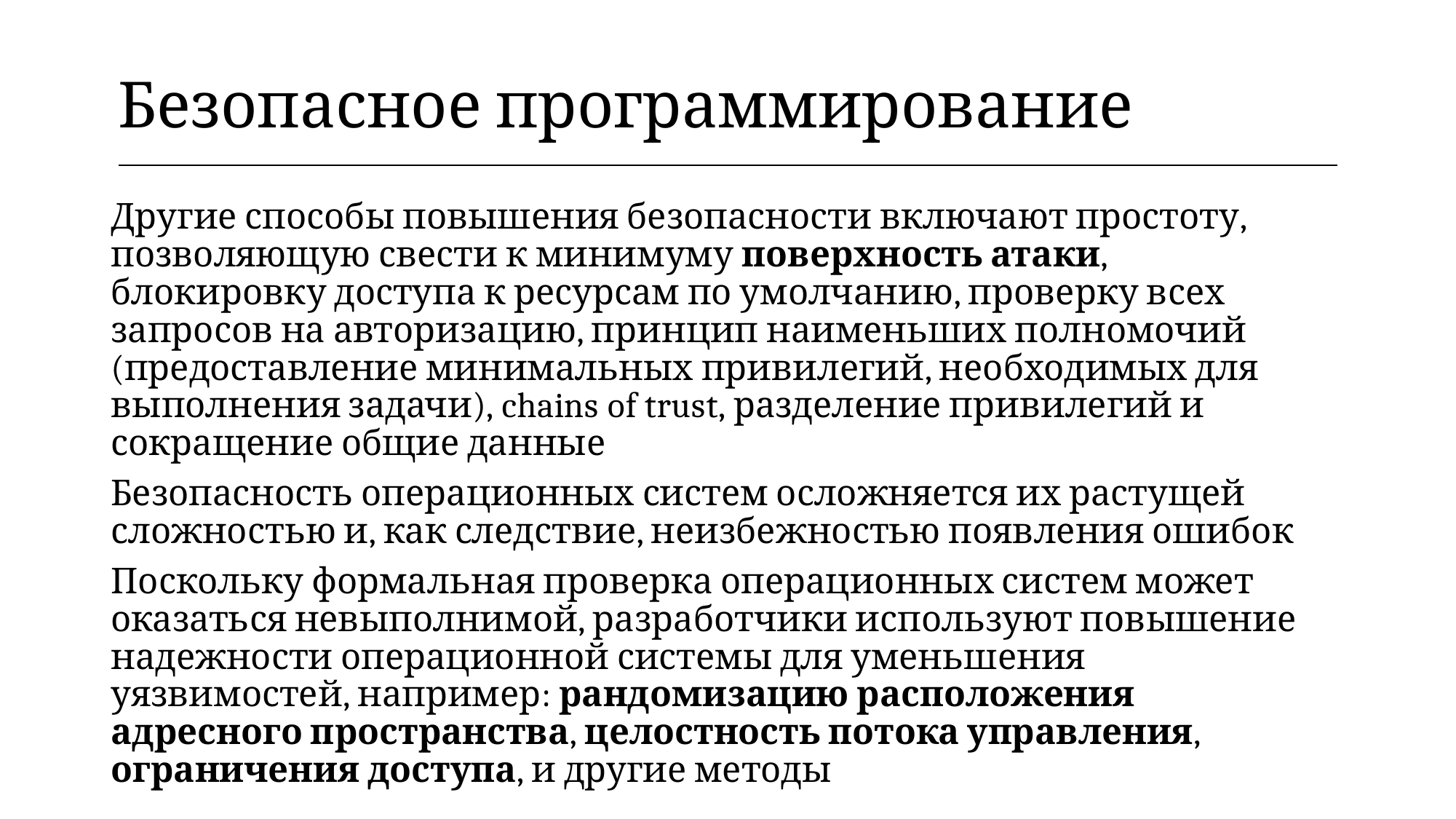

| Безопасное программирование |
| --- |
Другие способы повышения безопасности включают простоту, позволяющую свести к минимуму поверхность атаки, блокировку доступа к ресурсам по умолчанию, проверку всех запросов на авторизацию, принцип наименьших полномочий (предоставление минимальных привилегий, необходимых для выполнения задачи), chains of trust, разделение привилегий и сокращение общие данные
Безопасность операционных систем осложняется их растущей сложностью и, как следствие, неизбежностью появления ошибок
Поскольку формальная проверка операционных систем может оказаться невыполнимой, разработчики используют повышение надежности операционной системы для уменьшения уязвимостей, например: рандомизацию расположения адресного пространства, целостность потока управления, ограничения доступа, и другие методы